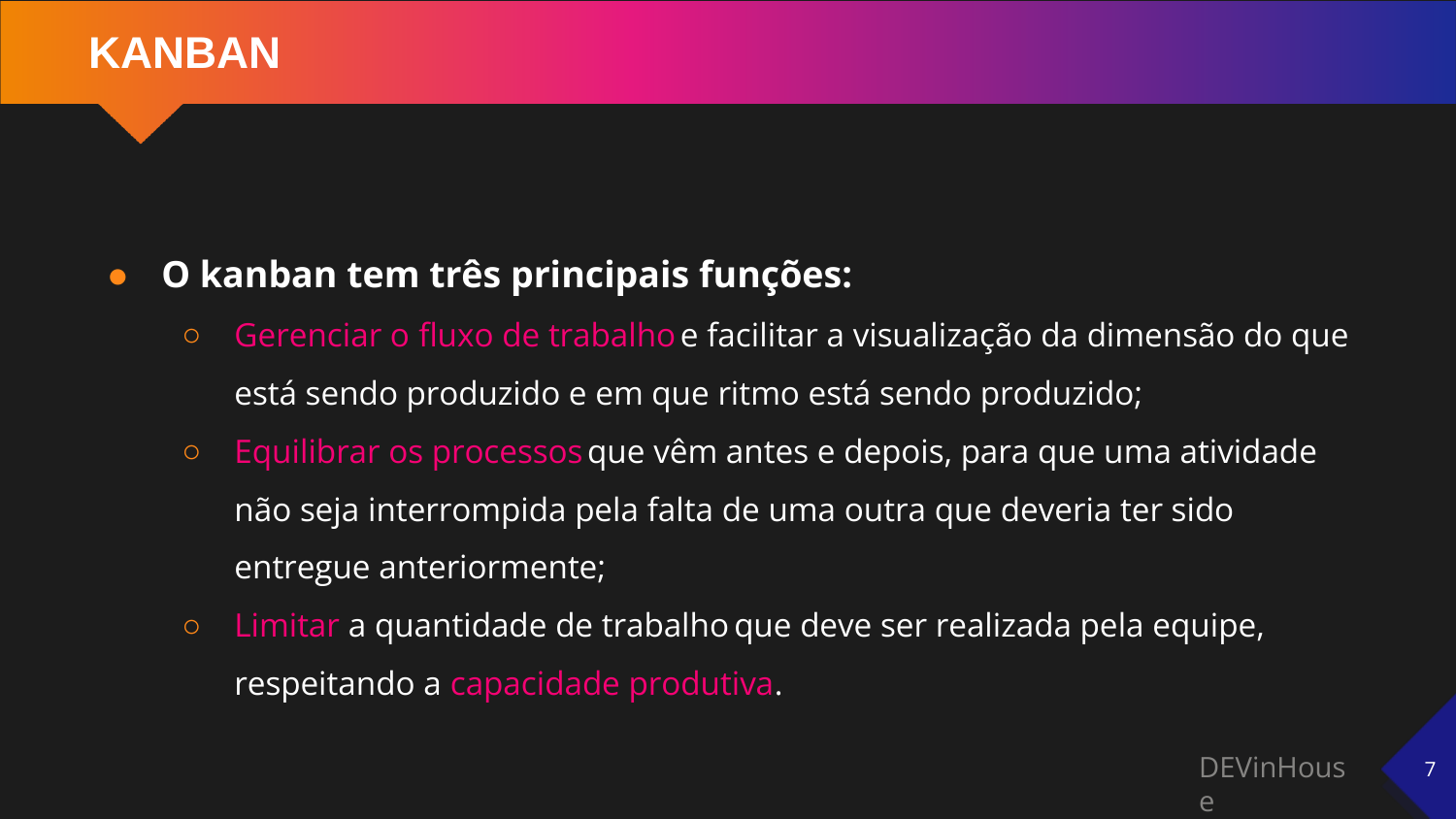

# KANBAN
O kanban tem três principais funções:
Gerenciar o fluxo de trabalho e facilitar a visualização da dimensão do que está sendo produzido e em que ritmo está sendo produzido;
Equilibrar os processos que vêm antes e depois, para que uma atividade não seja interrompida pela falta de uma outra que deveria ter sido entregue anteriormente;
Limitar a quantidade de trabalho que deve ser realizada pela equipe, respeitando a capacidade produtiva.
7